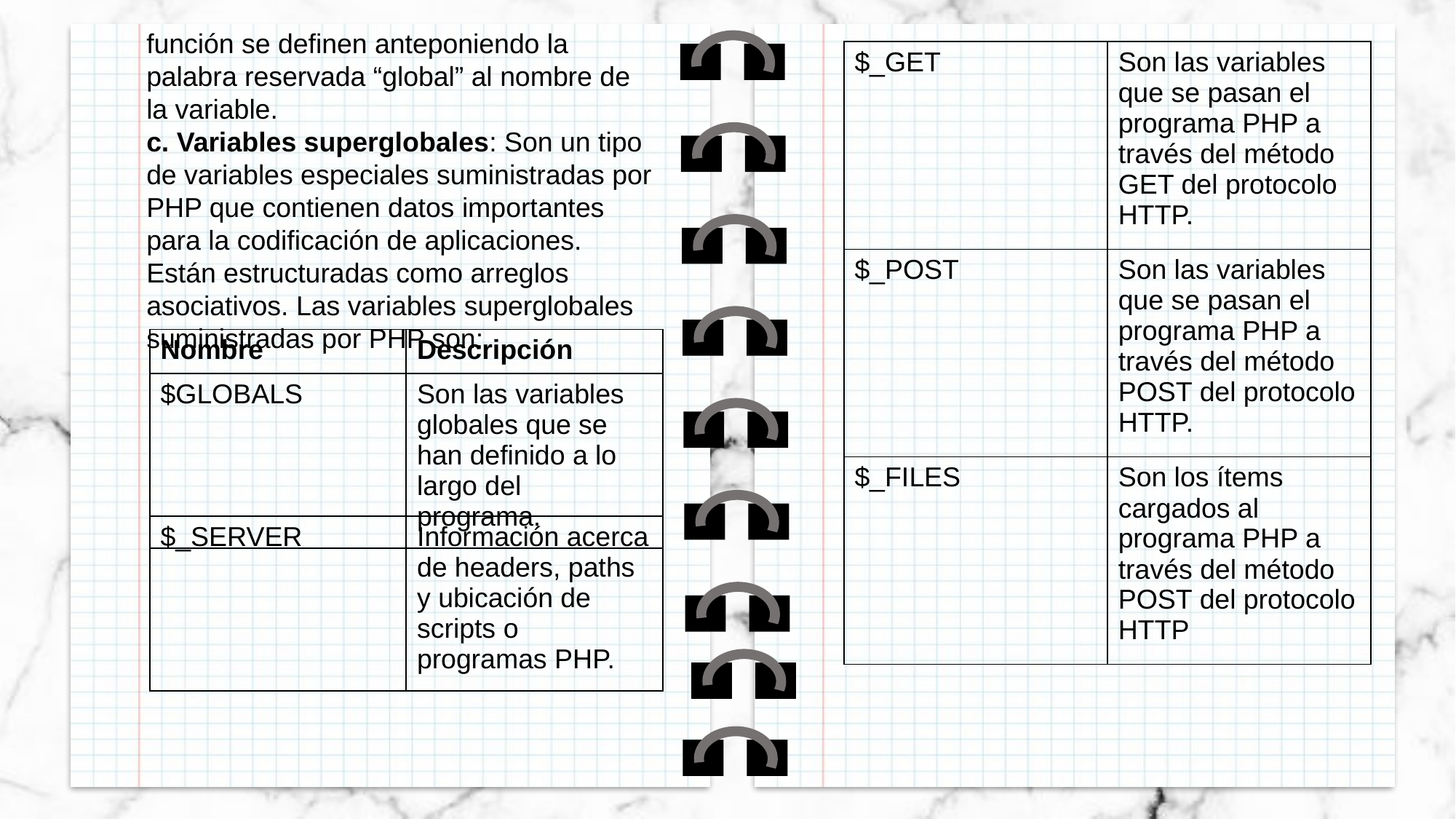

función se definen anteponiendo la palabra reservada “global” al nombre de la variable.
c. Variables superglobales: Son un tipo de variables especiales suministradas por PHP que contienen datos importantes para la codificación de aplicaciones.
Están estructuradas como arreglos asociativos. Las variables superglobales suministradas por PHP son:
| $\_GET | Son las variables que se pasan el programa PHP a través del método GET del protocolo HTTP. |
| --- | --- |
| $\_POST | Son las variables que se pasan el programa PHP a través del método POST del protocolo HTTP. |
| $\_FILES | Son los ítems cargados al programa PHP a través del método POST del protocolo HTTP |
| Nombre | Descripción |
| --- | --- |
| $GLOBALS | Son las variables globales que se han definido a lo largo del programa. |
| $\_SERVER | Información acerca de headers, paths y ubicación de scripts o programas PHP. |
| --- | --- |